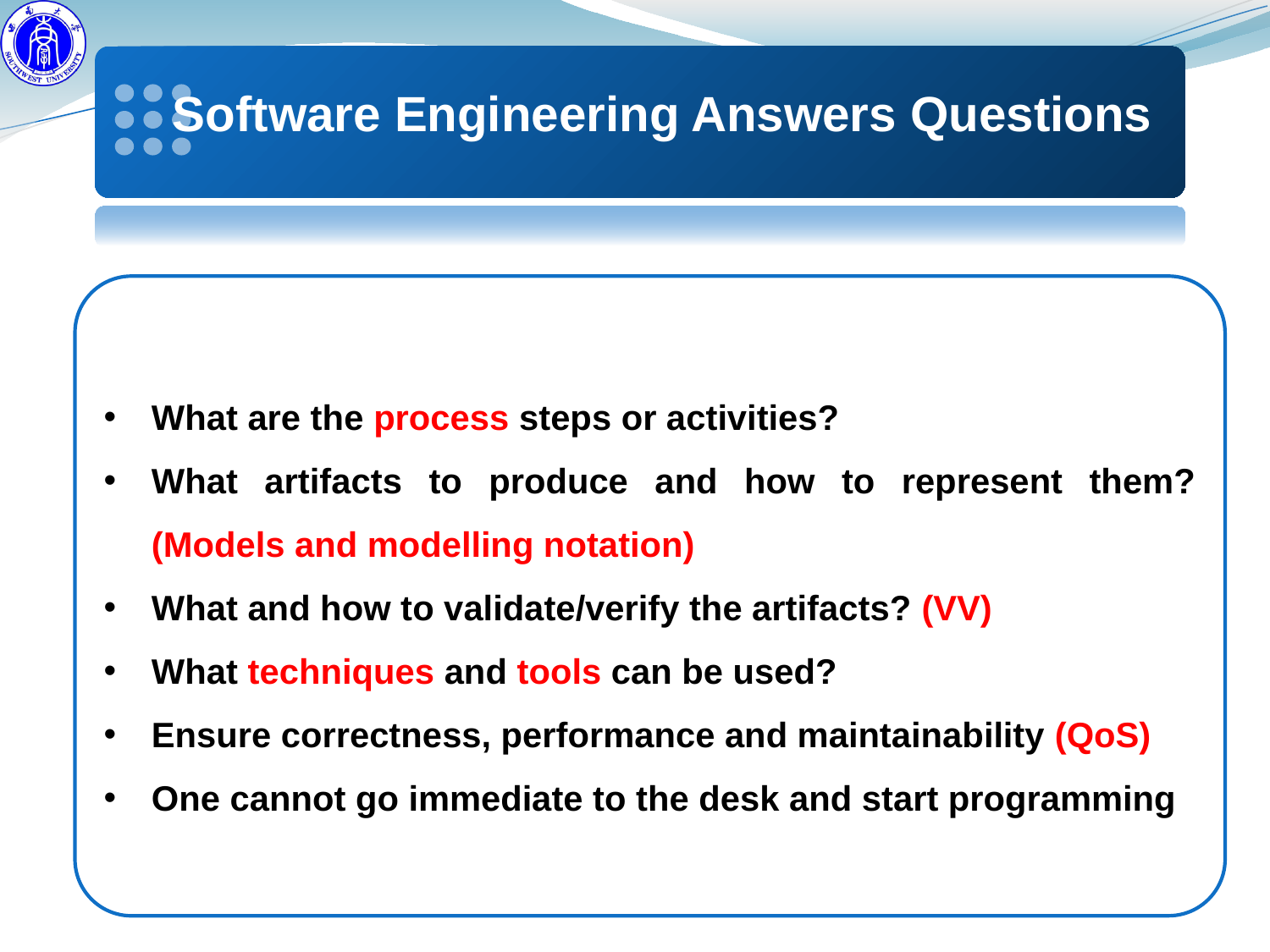

Software Engineering Answers Questions

What are the process steps or activities?
What artifacts to produce and how to represent them? (Models and modelling notation)
What and how to validate/verify the artifacts? (VV)
What techniques and tools can be used?
Ensure correctness, performance and maintainability (QoS)
One cannot go immediate to the desk and start programming